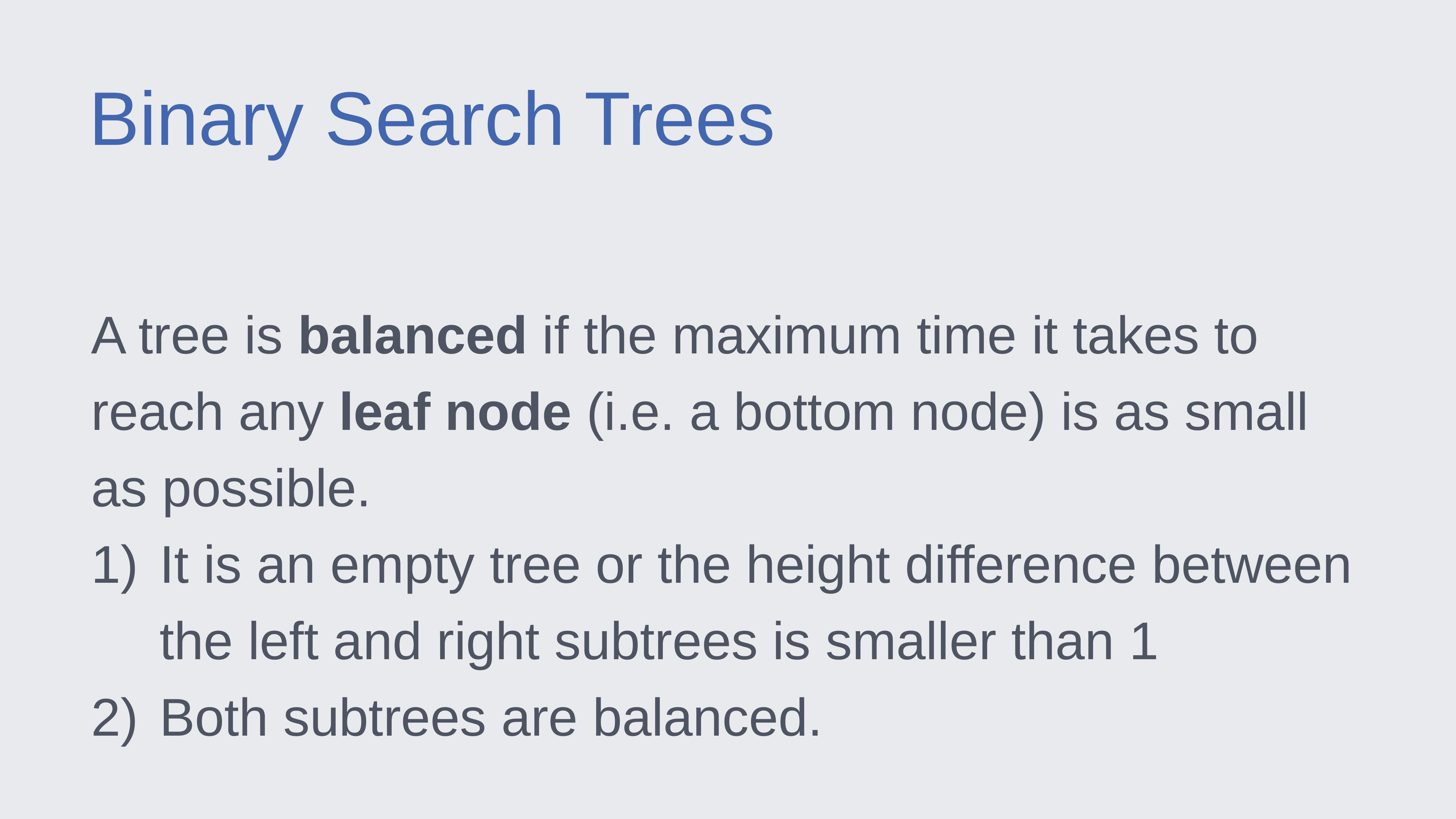

Binary Search Trees

A tree is balanced if the maximum time it takes to reach any leaf node (i.e. a bottom node) is as small as possible.
It is an empty tree or the height difference between the left and right subtrees is smaller than 1
Both subtrees are balanced.